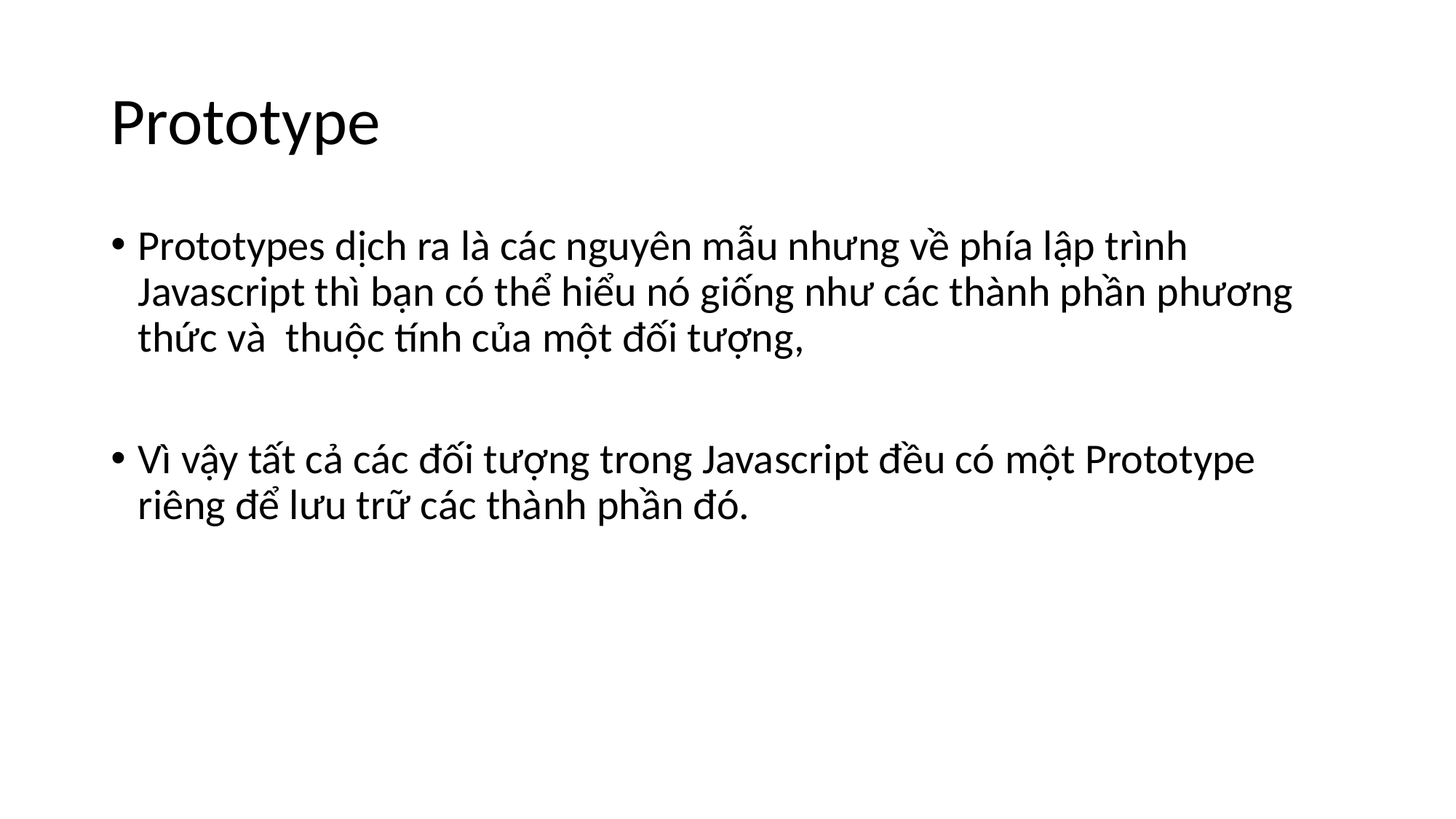

# Prototype
Prototypes dịch ra là các nguyên mẫu nhưng về phía lập trình Javascript thì bạn có thể hiểu nó giống như các thành phần phương thức và  thuộc tính của một đối tượng,

Vì vậy tất cả các đối tượng trong Javascript đều có một Prototype riêng để lưu trữ các thành phần đó.